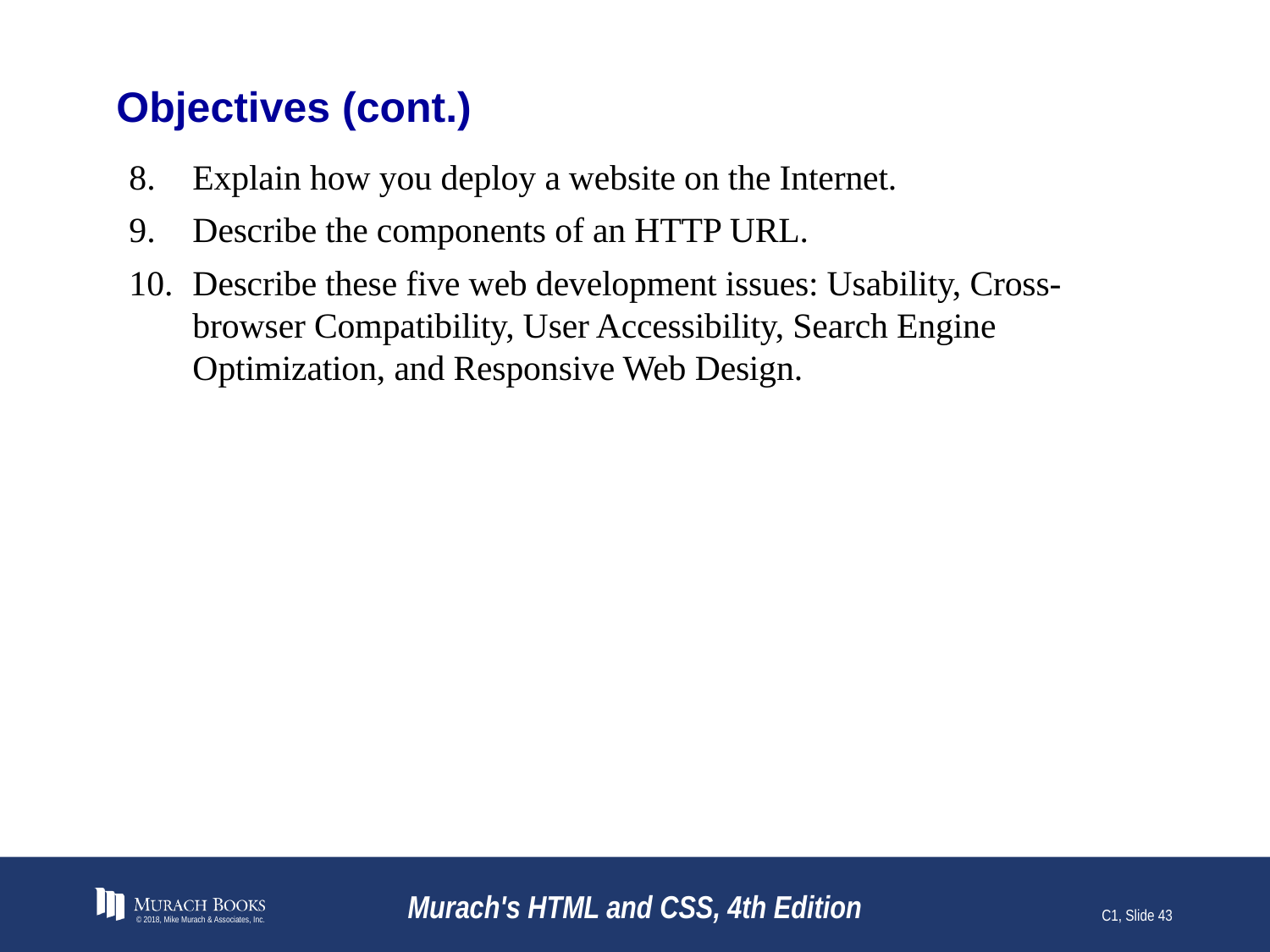

# Objectives (cont.)
Explain how you deploy a website on the Internet.
Describe the components of an HTTP URL.
Describe these five web development issues: Usability, Cross-browser Compatibility, User Accessibility, Search Engine Optimization, and Responsive Web Design.

© 2018, Mike Murach & Associates, Inc.
Murach's HTML and CSS, 4th Edition

C1, Slide 43